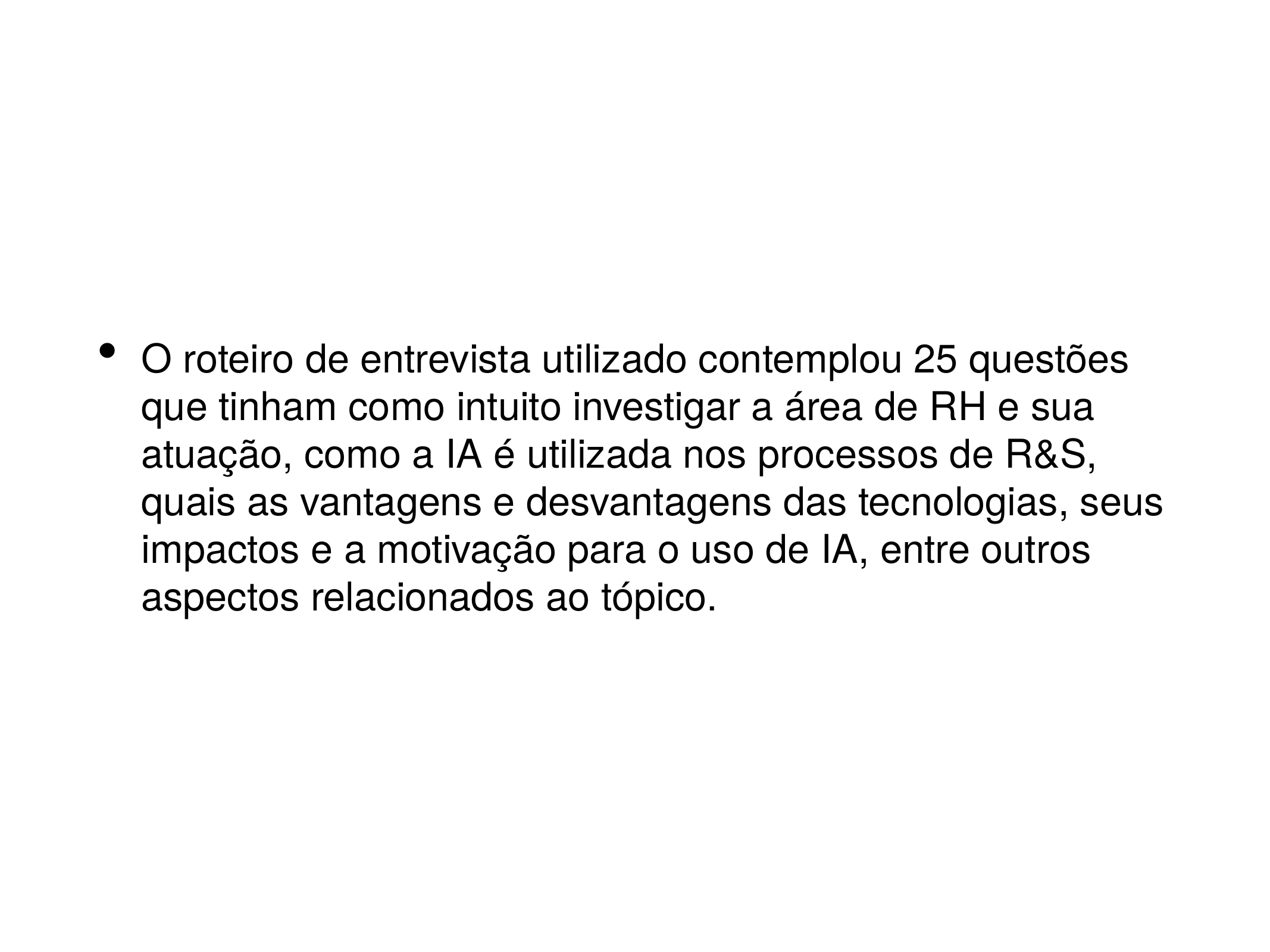

O roteiro de entrevista utilizado contemplou 25 questões que tinham como intuito investigar a área de RH e sua atuação, como a IA é utilizada nos processos de R&S, quais as vantagens e desvantagens das tecnologias, seus impactos e a motivação para o uso de IA, entre outros aspectos relacionados ao tópico.